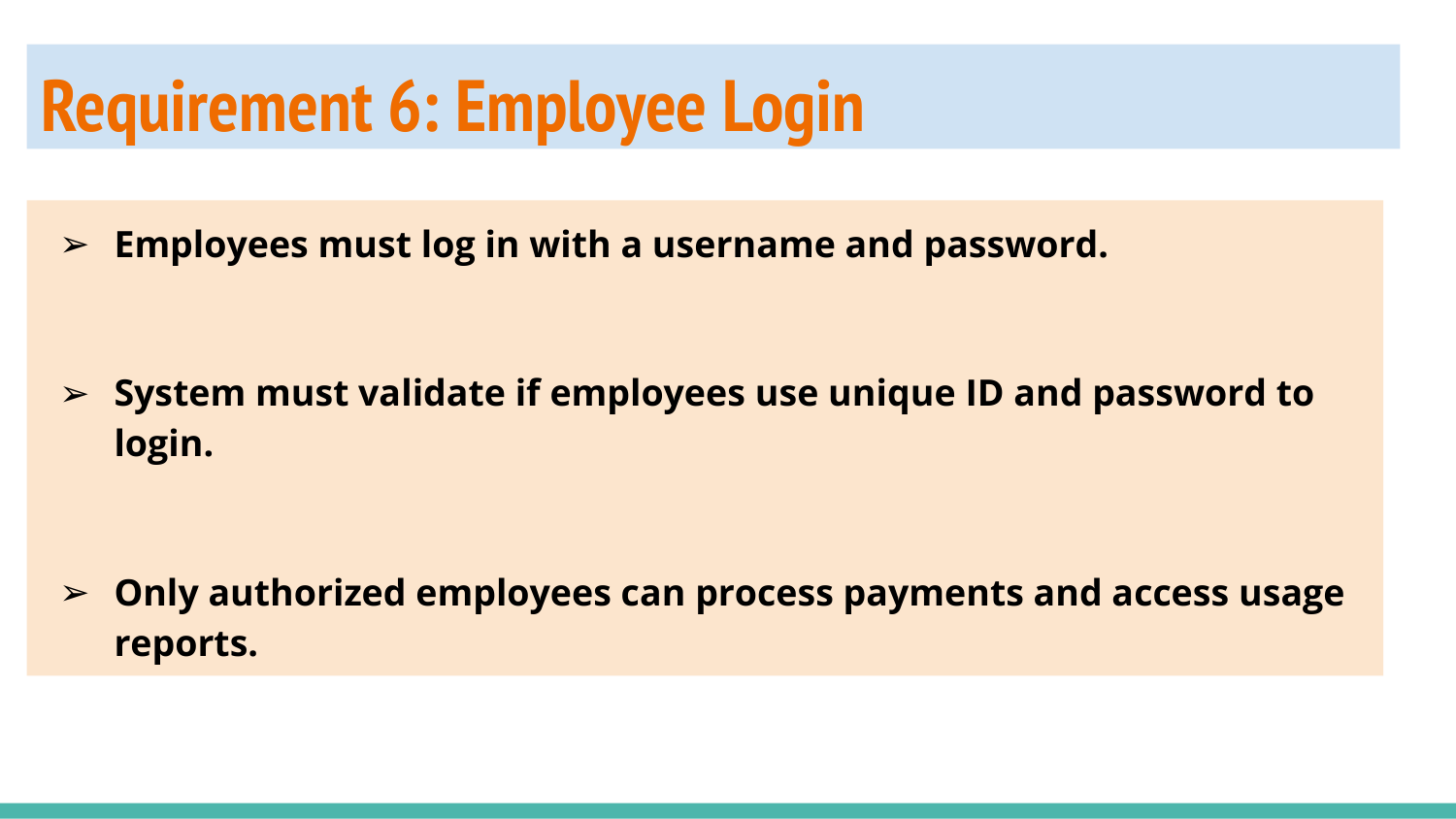

# Requirement 6: Employee Login
Employees must log in with a username and password.

System must validate if employees use unique ID and password to login.

Only authorized employees can process payments and access usage reports.